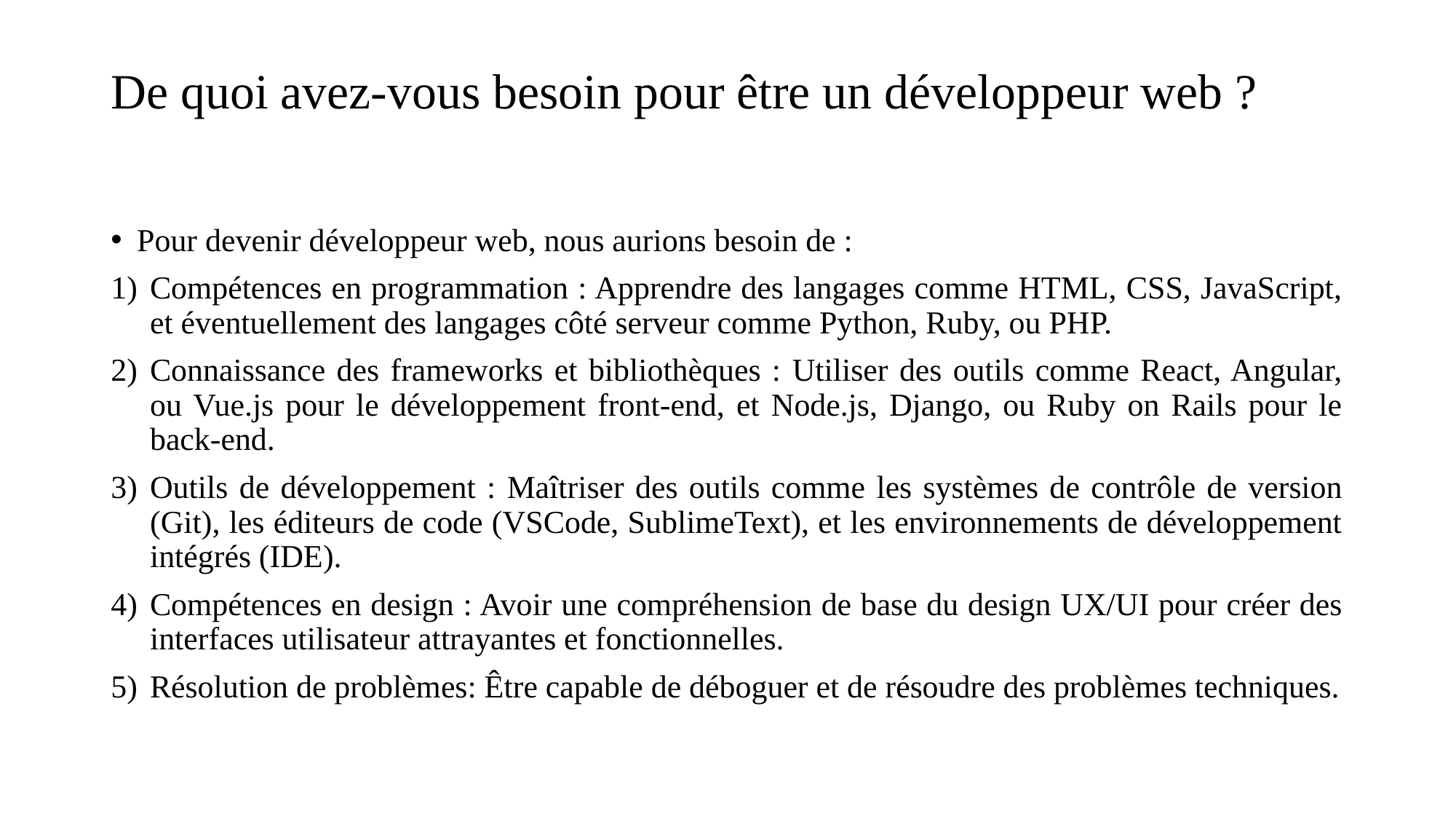

# De quoi avez-vous besoin pour être un développeur web ?
Pour devenir développeur web, nous aurions besoin de :
Compétences en programmation : Apprendre des langages comme HTML, CSS, JavaScript, et éventuellement des langages côté serveur comme Python, Ruby, ou PHP.
Connaissance des frameworks et bibliothèques : Utiliser des outils comme React, Angular, ou Vue.js pour le développement front-end, et Node.js, Django, ou Ruby on Rails pour le back-end.
Outils de développement : Maîtriser des outils comme les systèmes de contrôle de version (Git), les éditeurs de code (VSCode, SublimeText), et les environnements de développement intégrés (IDE).
Compétences en design : Avoir une compréhension de base du design UX/UI pour créer des interfaces utilisateur attrayantes et fonctionnelles.
Résolution de problèmes: Être capable de déboguer et de résoudre des problèmes techniques.